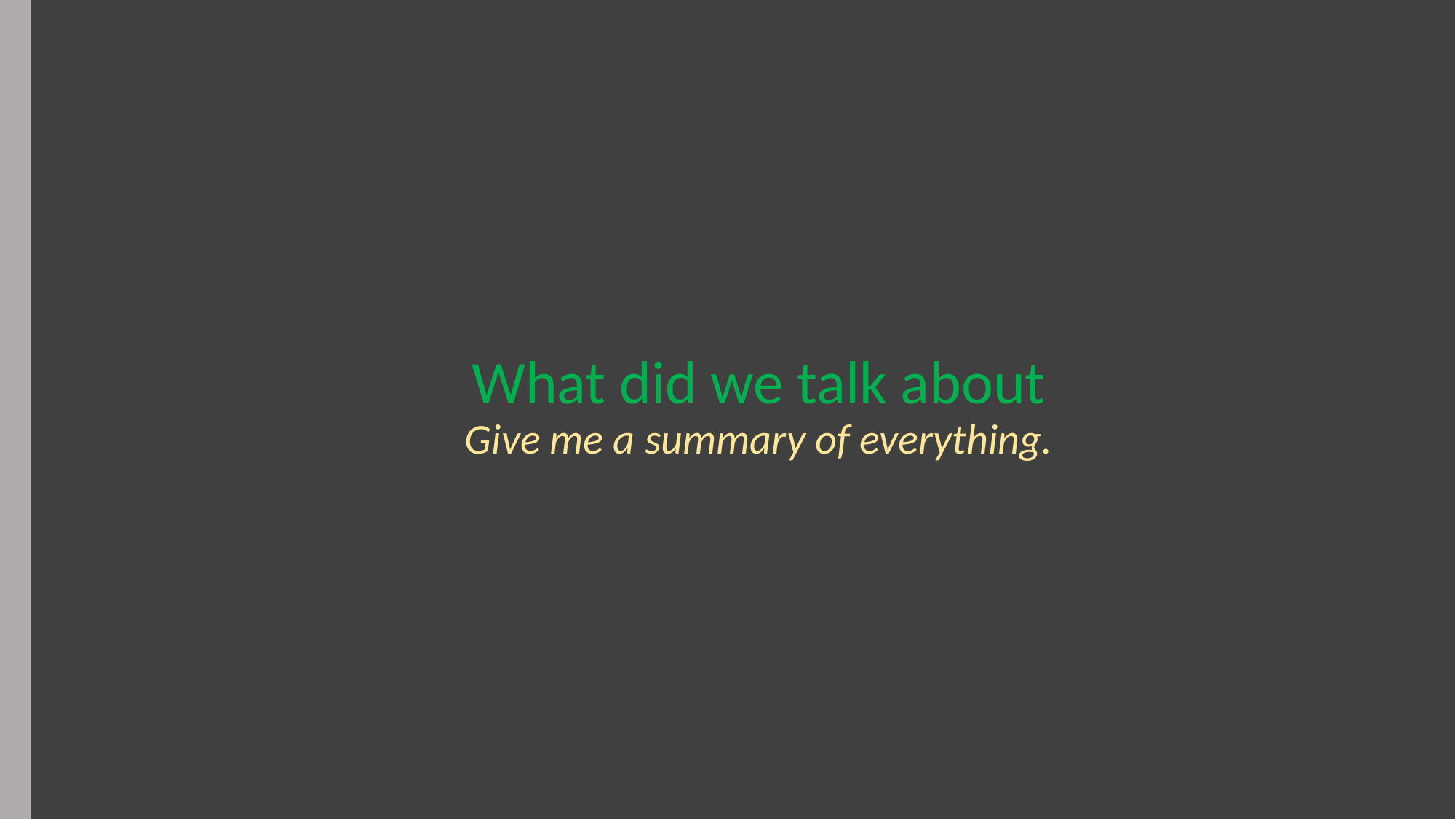

# What did we talk about Give me a summary of everything.